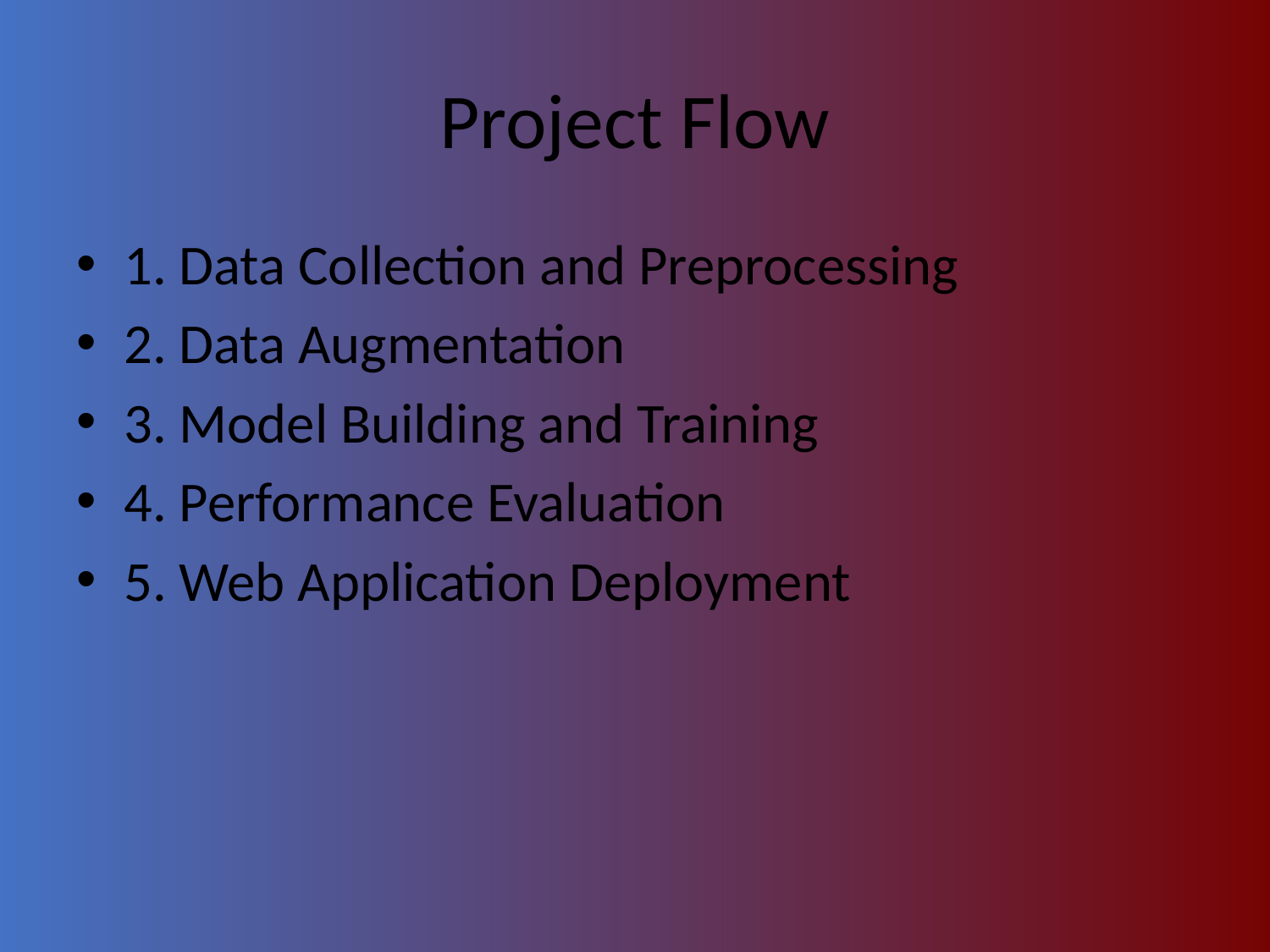

# Project Flow
1. Data Collection and Preprocessing
2. Data Augmentation
3. Model Building and Training
4. Performance Evaluation
5. Web Application Deployment